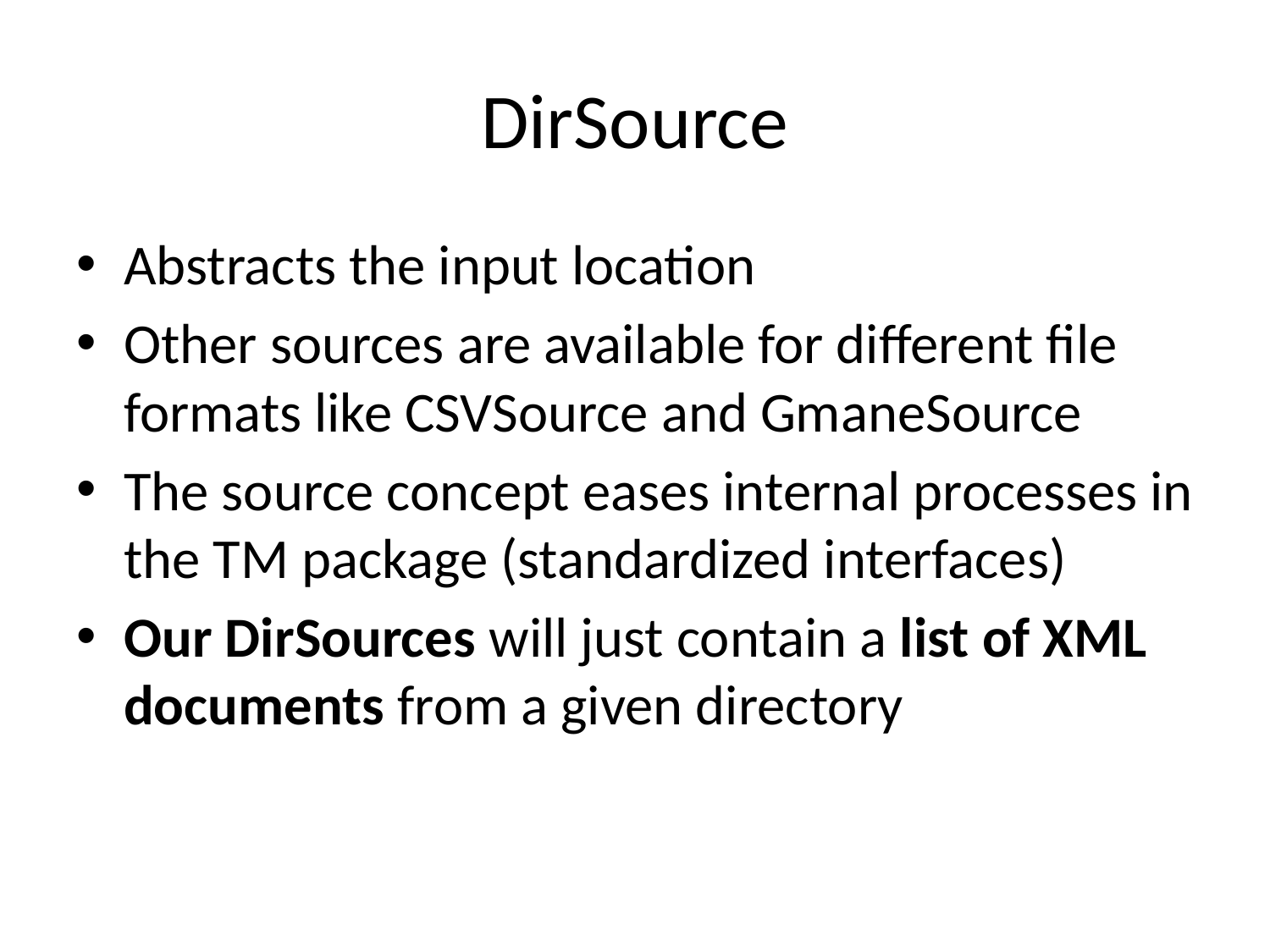

# DirSource
Abstracts the input location
Other sources are available for different file formats like CSVSource and GmaneSource
The source concept eases internal processes in the TM package (standardized interfaces)
Our DirSources will just contain a list of XML documents from a given directory